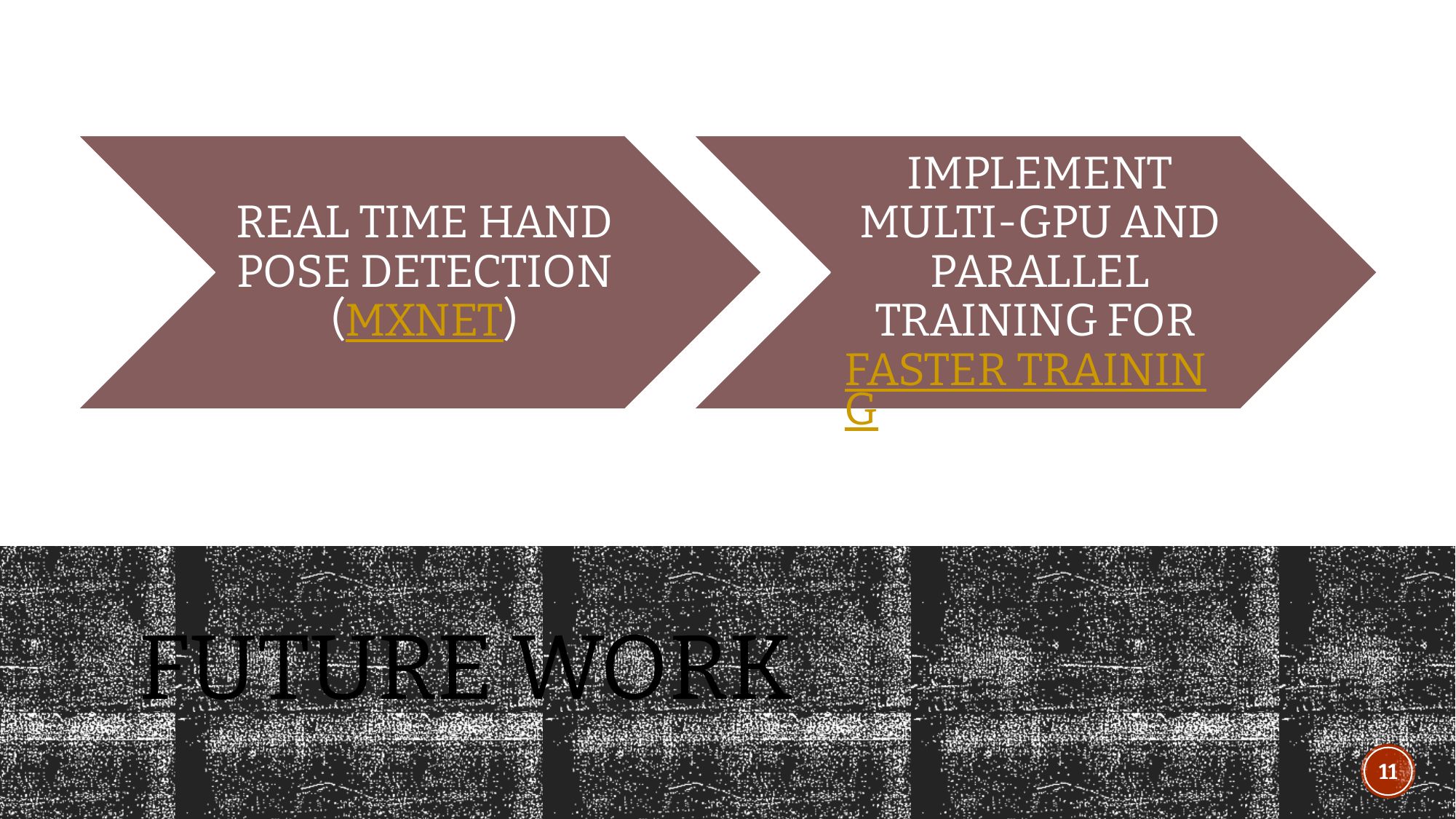

Real time Hand pose detection (MXNET)
Implement Multi-GPU and Parallel Training for faster training

# Future Work

11